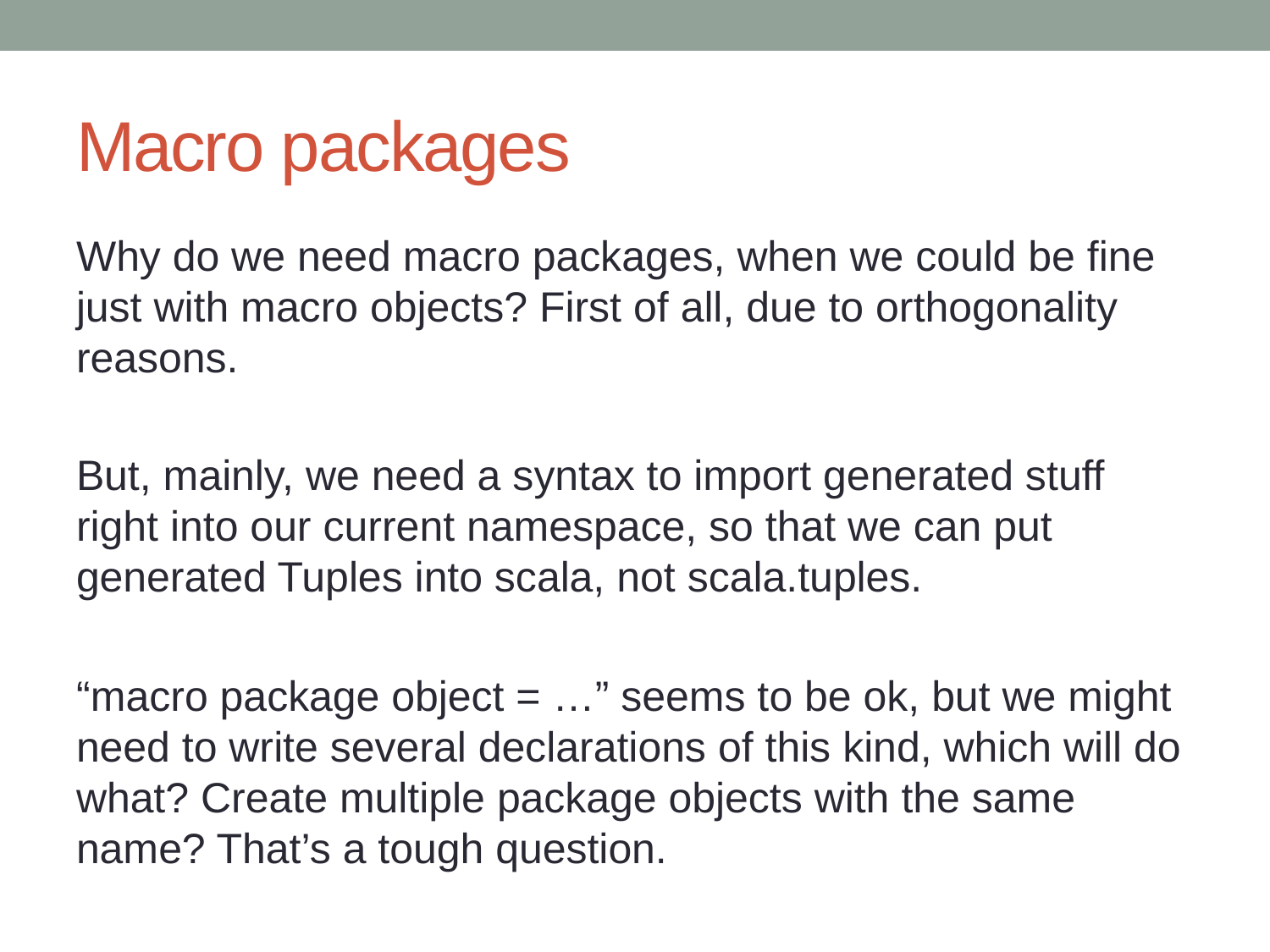

# Macro packages
Why do we need macro packages, when we could be fine just with macro objects? First of all, due to orthogonality reasons.

But, mainly, we need a syntax to import generated stuff right into our current namespace, so that we can put generated Tuples into scala, not scala.tuples.

“macro package object = …” seems to be ok, but we might need to write several declarations of this kind, which will do what? Create multiple package objects with the same name? That’s a tough question.